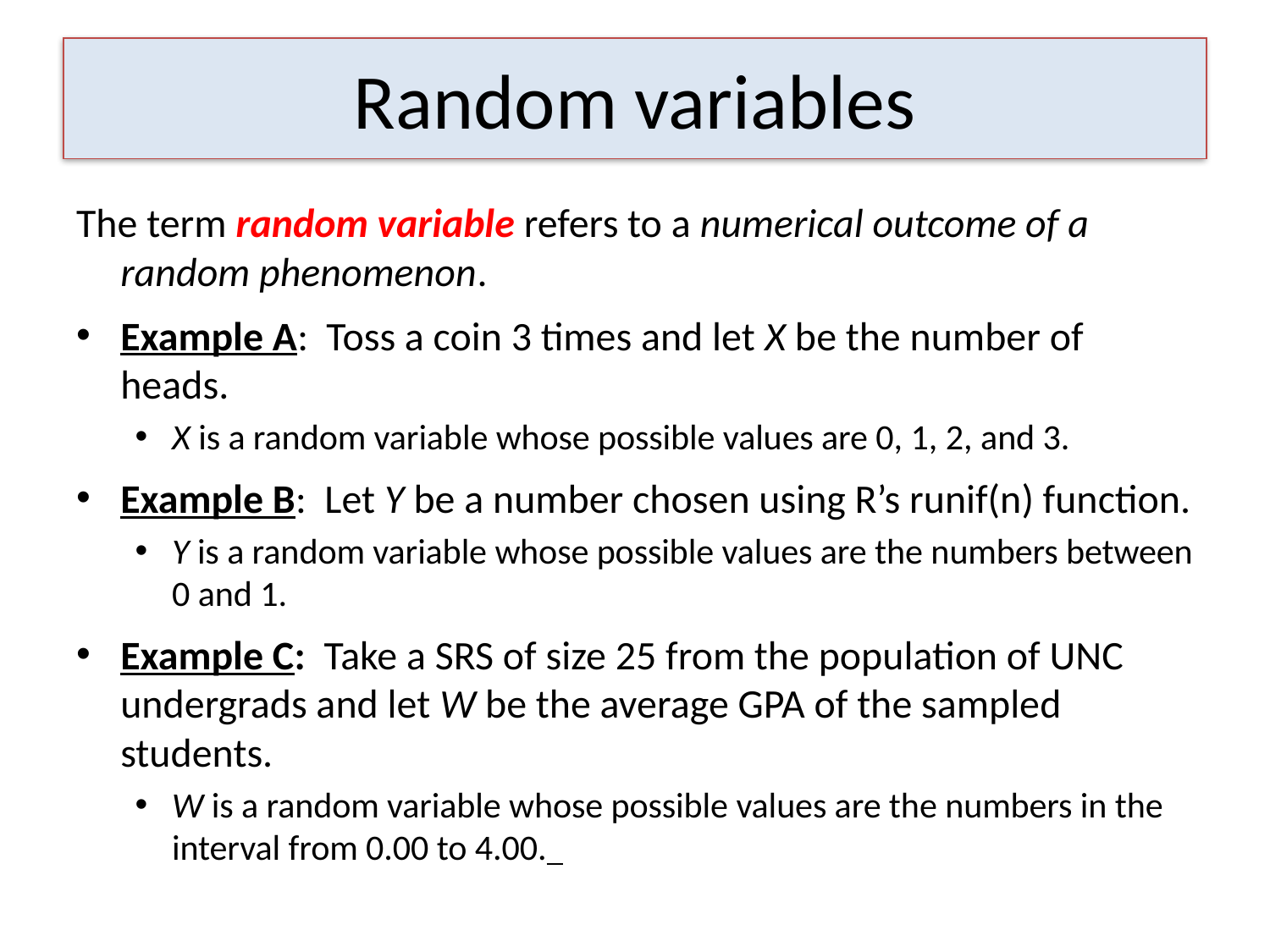

# Random variables
The term random variable refers to a numerical outcome of a random phenomenon.
Example A:  Toss a coin 3 times and let X be the number of heads.
X is a random variable whose possible values are 0, 1, 2, and 3.
Example B:  Let Y be a number chosen using R’s runif(n) function.
Y is a random variable whose possible values are the numbers between 0 and 1.
Example C:  Take a SRS of size 25 from the population of UNC undergrads and let W be the average GPA of the sampled students.
W is a random variable whose possible values are the numbers in the interval from 0.00 to 4.00.